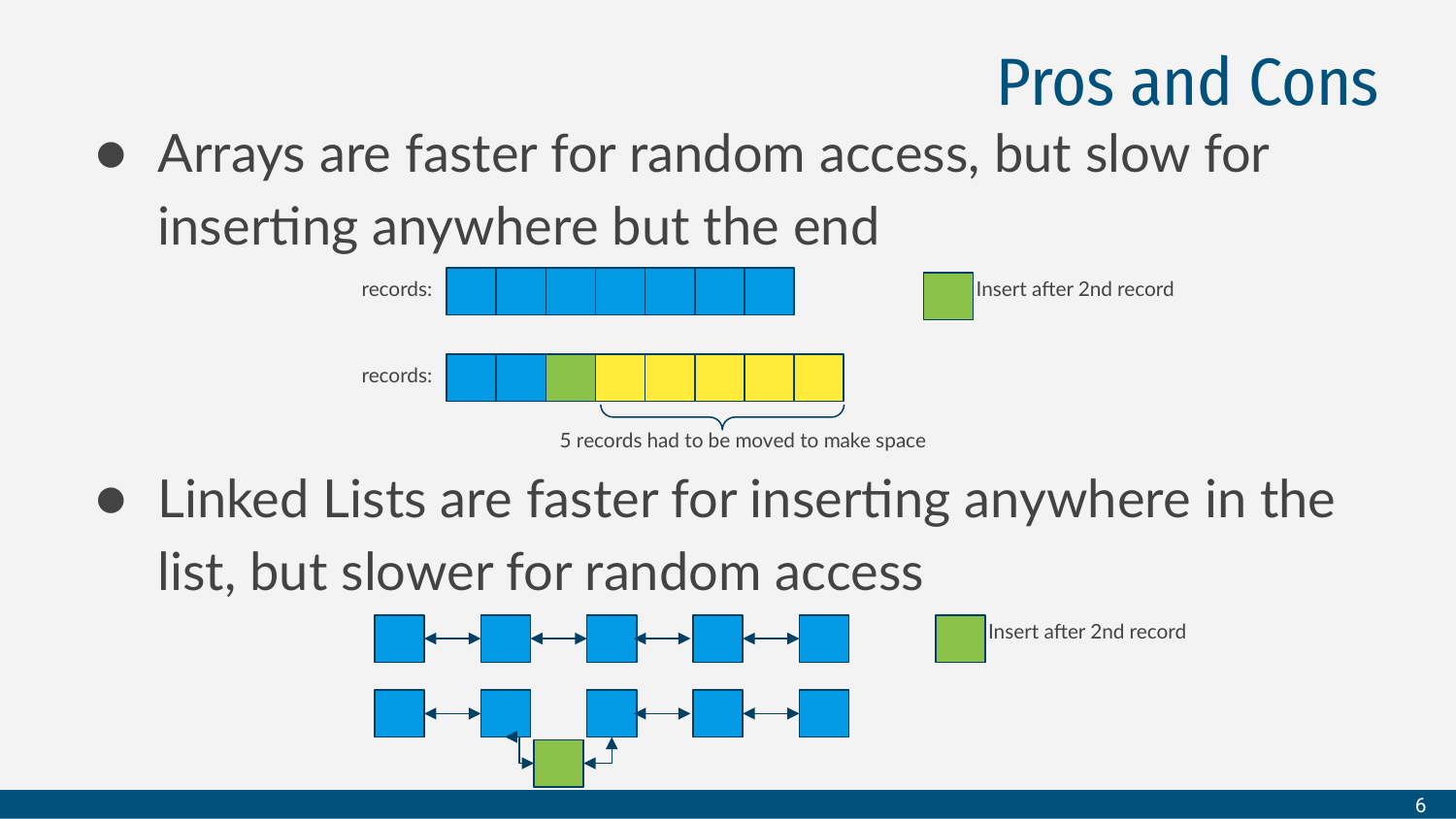

# Pros and Cons
Arrays are faster for random access, but slow for inserting anywhere but the end
Linked Lists are faster for inserting anywhere in the list, but slower for random access

records:
Insert after 2nd record

records:

5 records had to be moved to make space
Insert after 2nd record

6